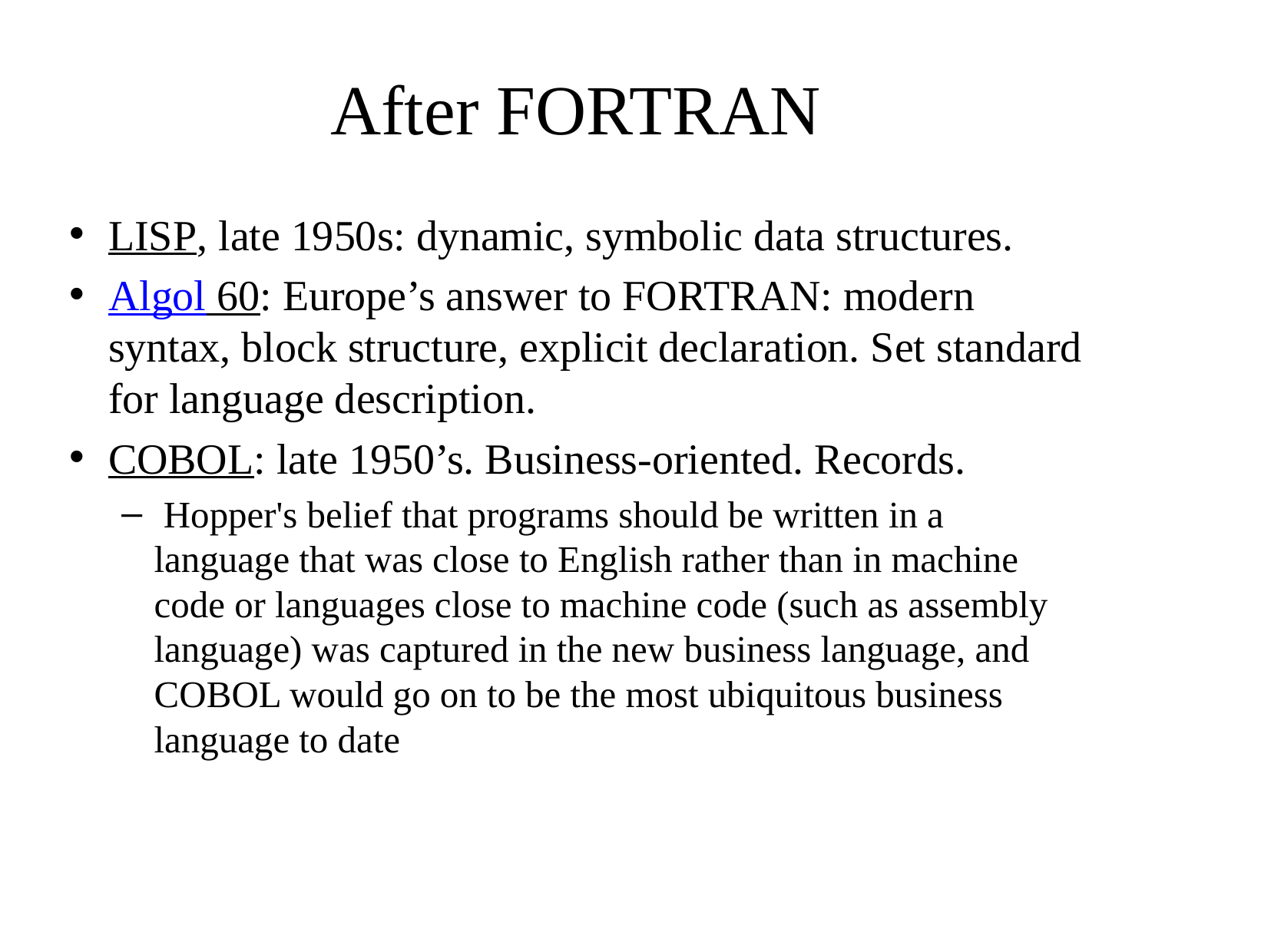

# After FORTRAN
LISP, late 1950s: dynamic, symbolic data structures.
Algol 60: Europe’s answer to FORTRAN: modern syntax, block structure, explicit declaration. Set standard for language description.
COBOL: late 1950’s. Business-oriented. Records.
 Hopper's belief that programs should be written in a language that was close to English rather than in machine code or languages close to machine code (such as assembly language) was captured in the new business language, and COBOL would go on to be the most ubiquitous business language to date